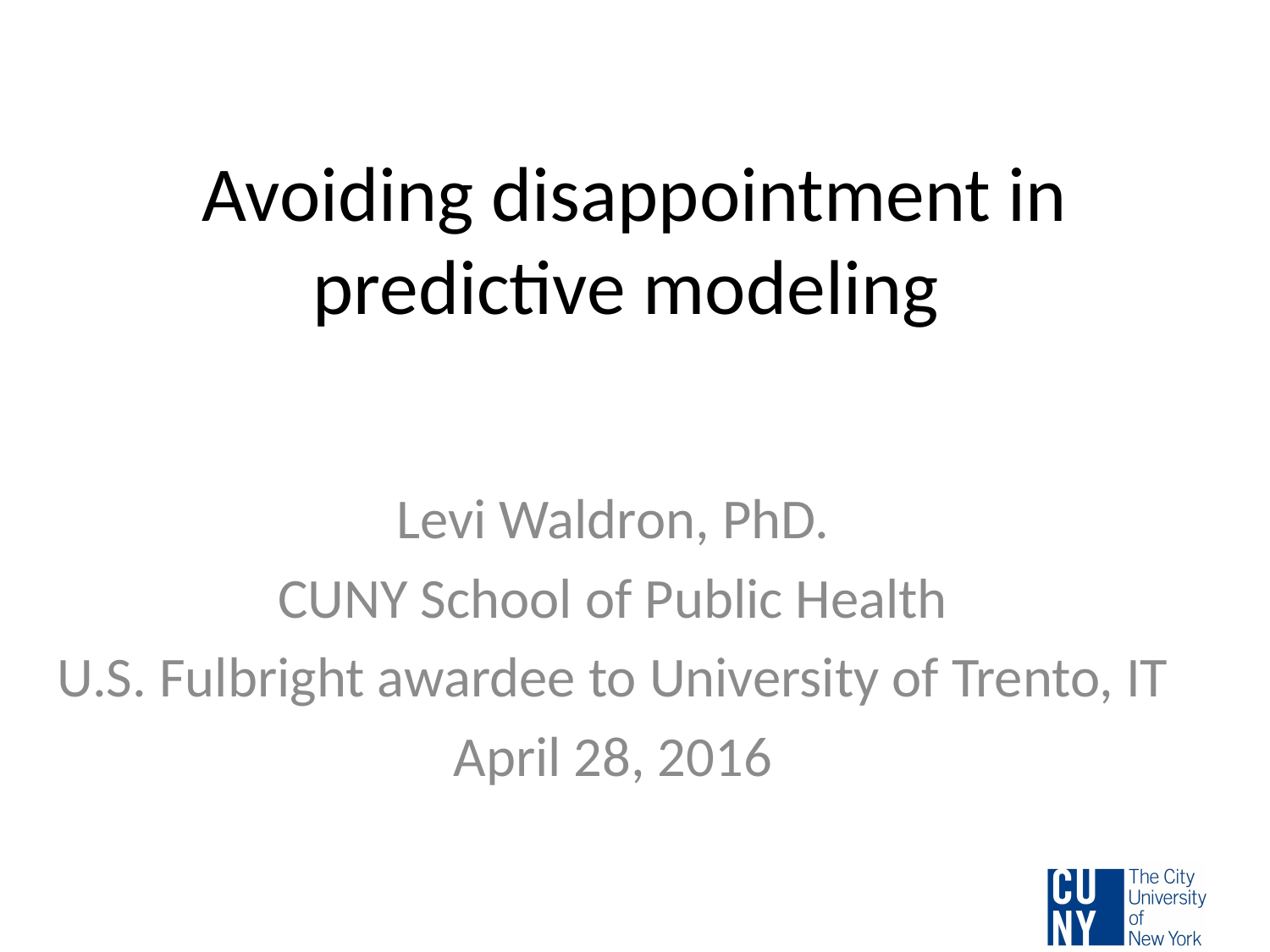

# Avoiding disappointment in predictive modeling
Levi Waldron, PhD.
CUNY School of Public Health
U.S. Fulbright awardee to University of Trento, IT
April 28, 2016